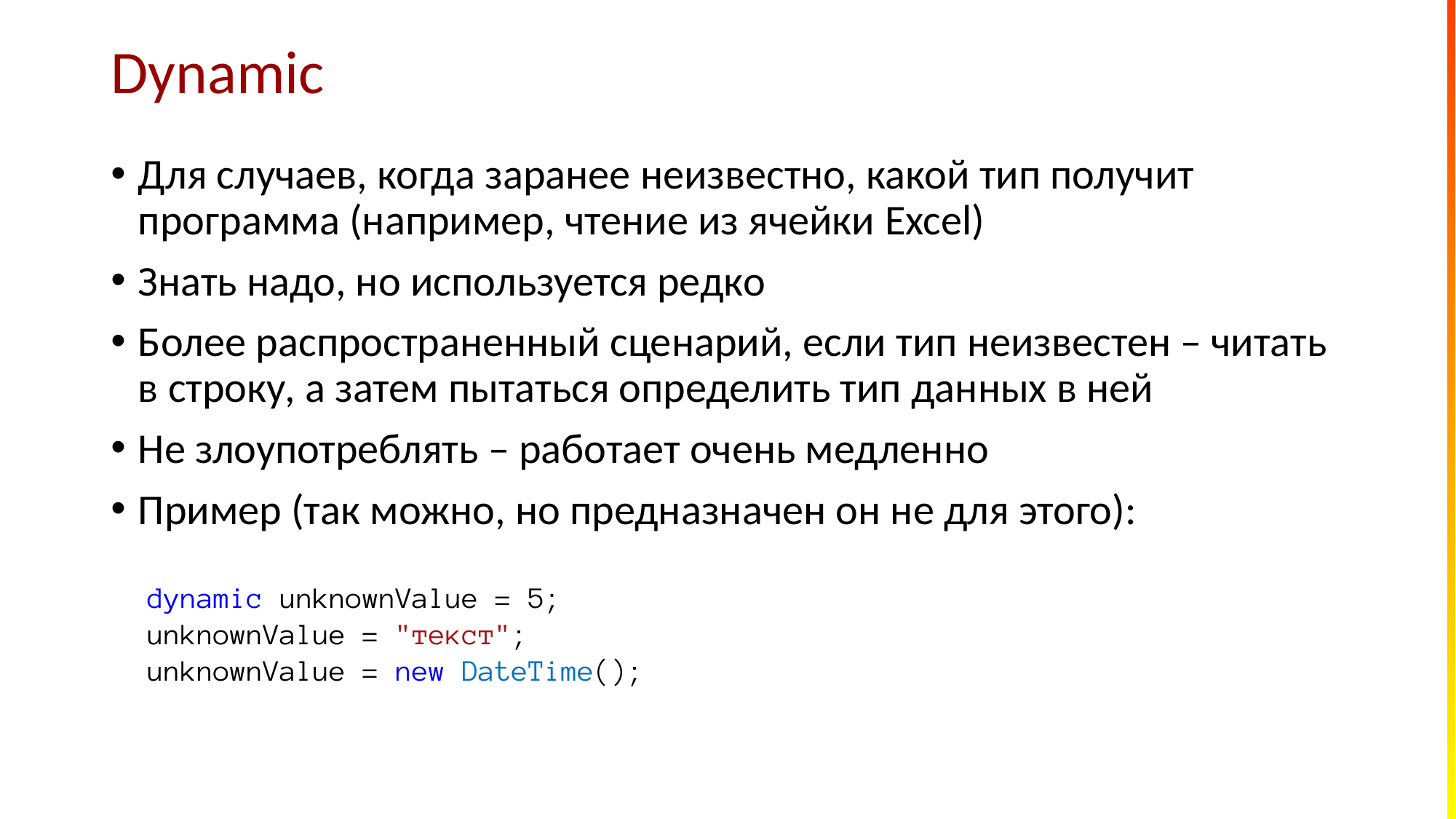

# Dynamic
Для случаев, когда заранее неизвестно, какой тип получит программа (например, чтение из ячейки Excel)
Знать надо, но используется редко
Более распространенный сценарий, если тип неизвестен – читать в строку, а затем пытаться определить тип данных в ней
Не злоупотреблять – работает очень медленно
Пример (так можно, но предназначен он не для этого):
dynamic unknownValue = 5;
unknownValue = "текст";
unknownValue = new DateTime();